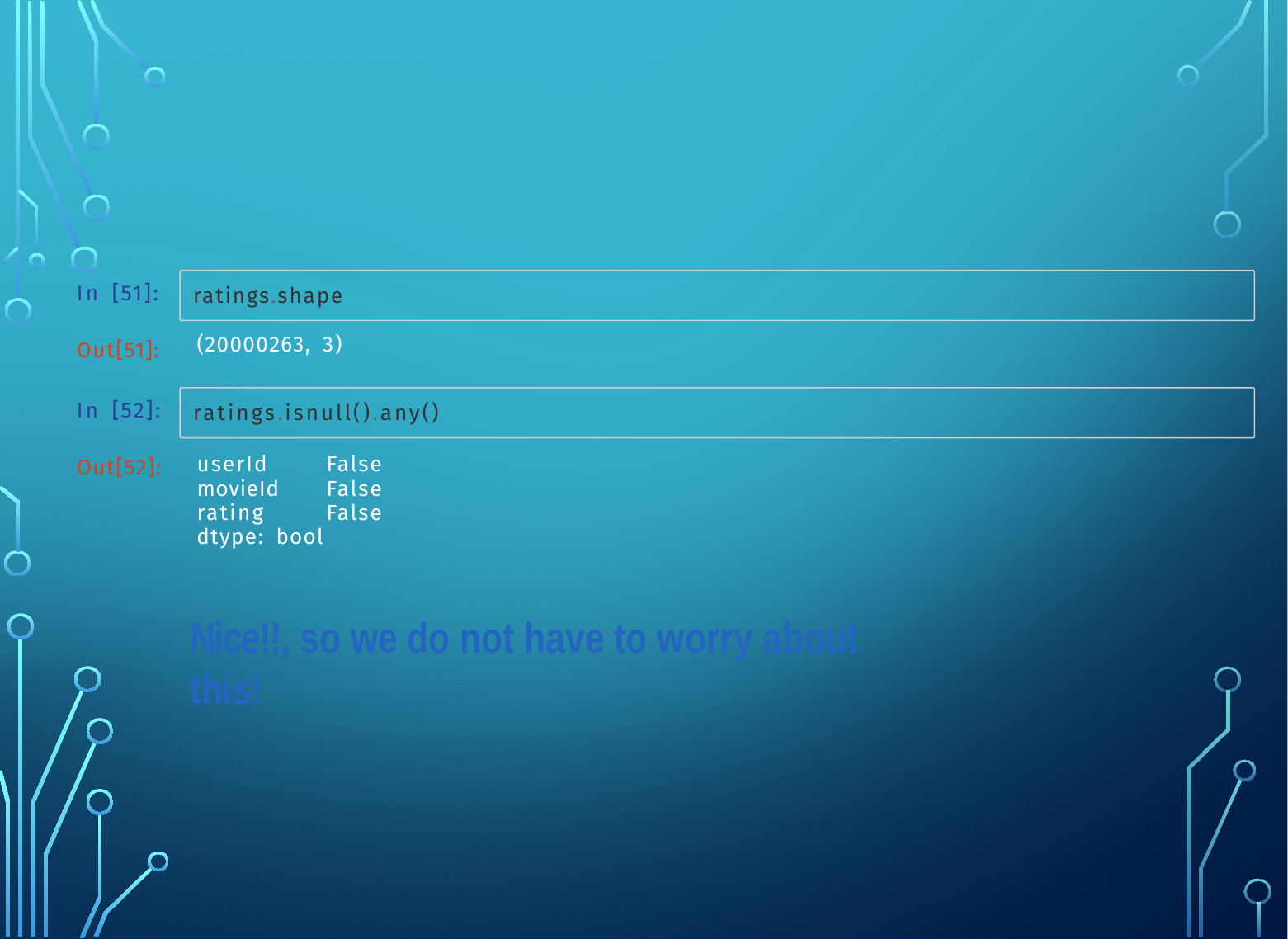

In [51]:
ratings.shape
(20000263, 3)
Out[51]:

In [52]:
ratings.isnull().any()
userId movieId rating
False False False
Out[52]:
dtype: bool
Nice!!, so we do not have to worry about this!